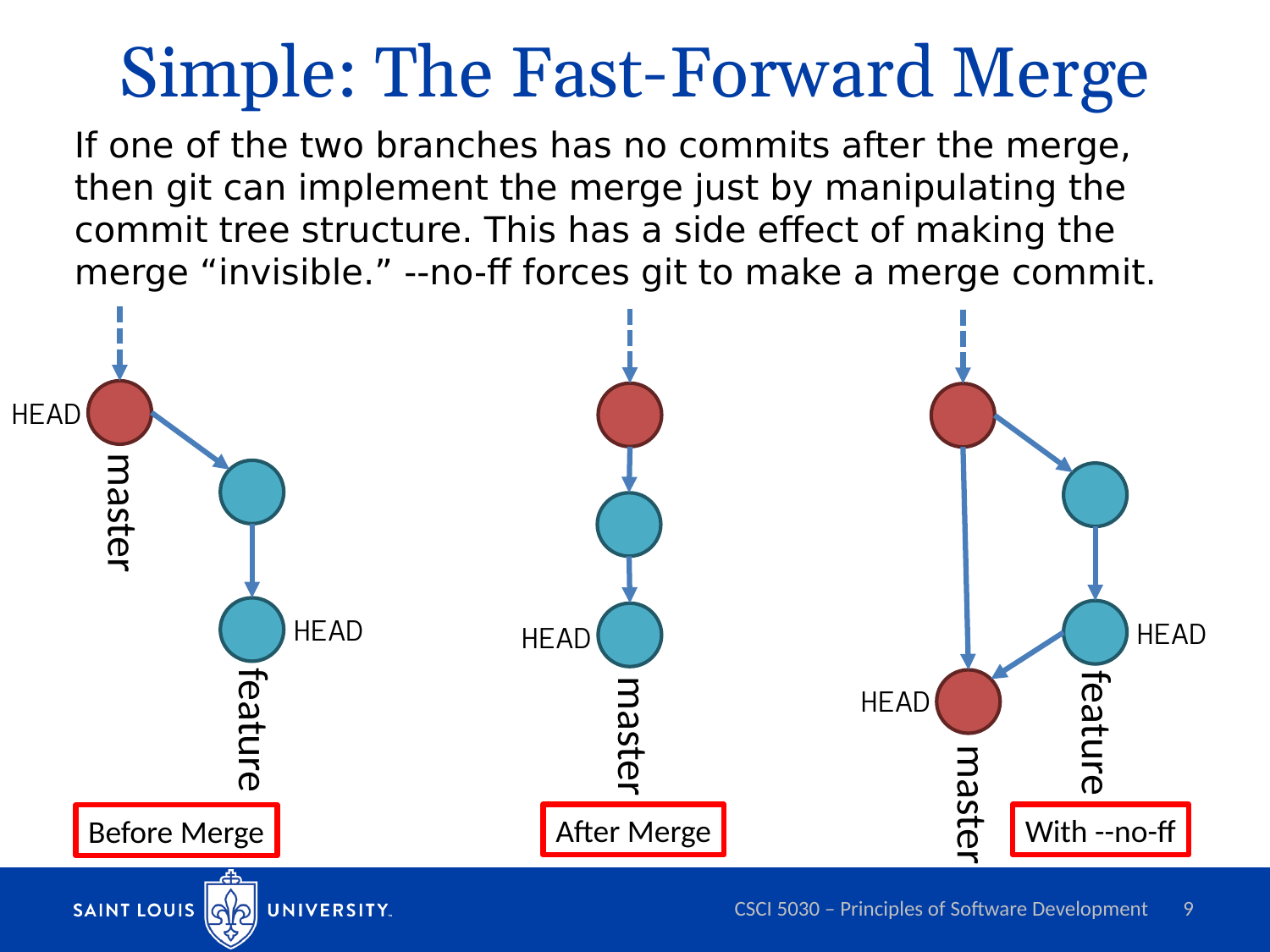

# Simple: The Fast-Forward Merge
If one of the two branches has no commits after the merge, then git can implement the merge just by manipulating the commit tree structure. This has a side effect of making the merge “invisible.” --no-ff forces git to make a merge commit.

HEAD

master

HEAD
HEAD
HEAD

HEAD
feature
feature
master
master
After Merge
With --no-ff
Before Merge
CSCI 5030 – Principles of Software Development
9